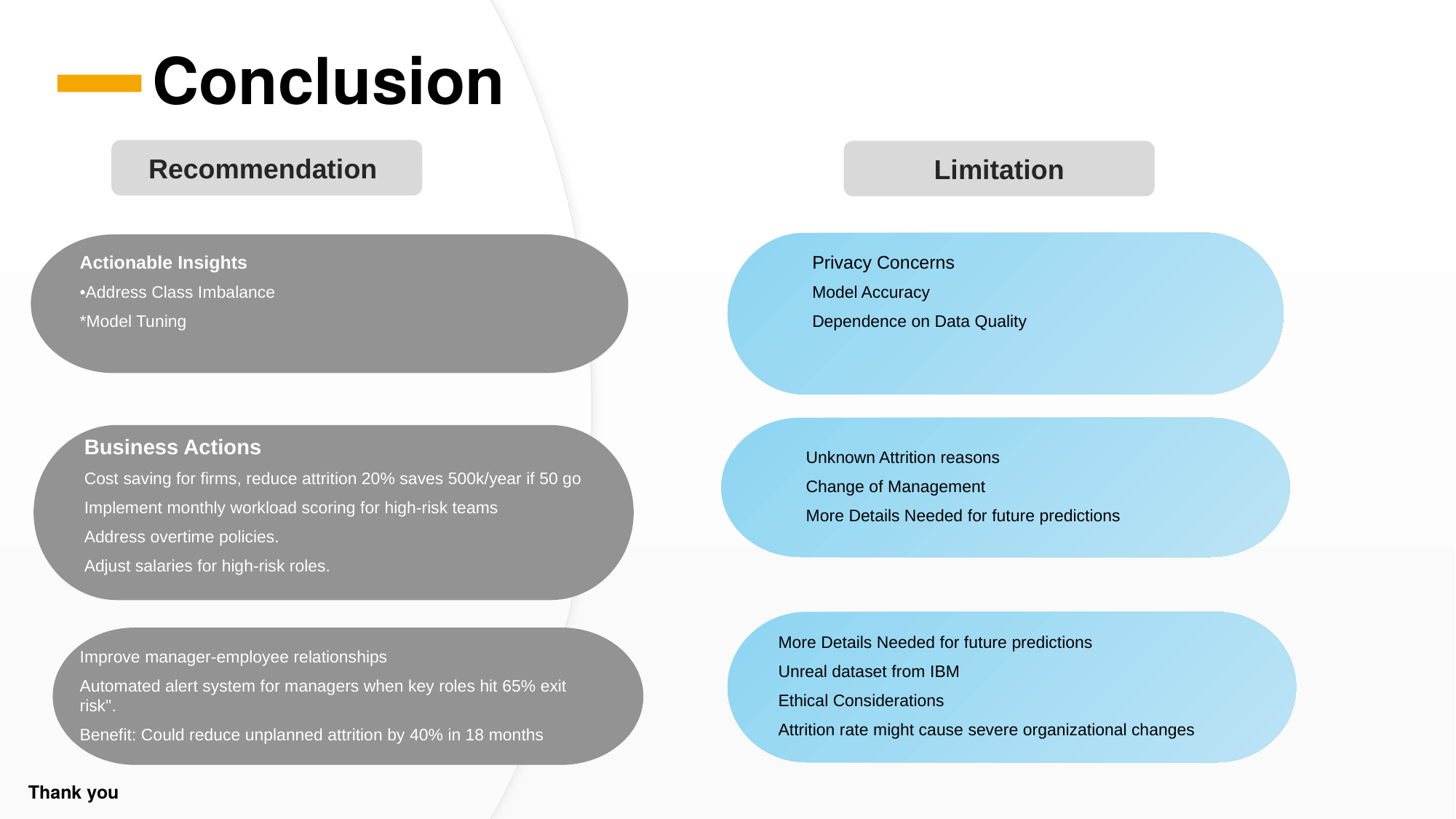

# Conclusion
Recommendation
Limitation

Actionable Insights
•Address Class Imbalance
*Model Tuning
Privacy Concerns
Model Accuracy
Dependence on Data Quality

Business Actions
Cost saving for firms, reduce attrition 20% saves 500k/year if 50 go
Implement monthly workload scoring for high-risk teams
Address overtime policies.
Adjust salaries for high-risk roles.

Unknown Attrition reasons
Change of Management
More Details Needed for future predictions

More Details Needed for future predictions
Unreal dataset from IBM
Ethical Considerations
Attrition rate might cause severe organizational changes

Improve manager-employee relationships
Automated alert system for managers when key roles hit 65% exit risk".
Benefit: Could reduce unplanned attrition by 40% in 18 months
Thank you